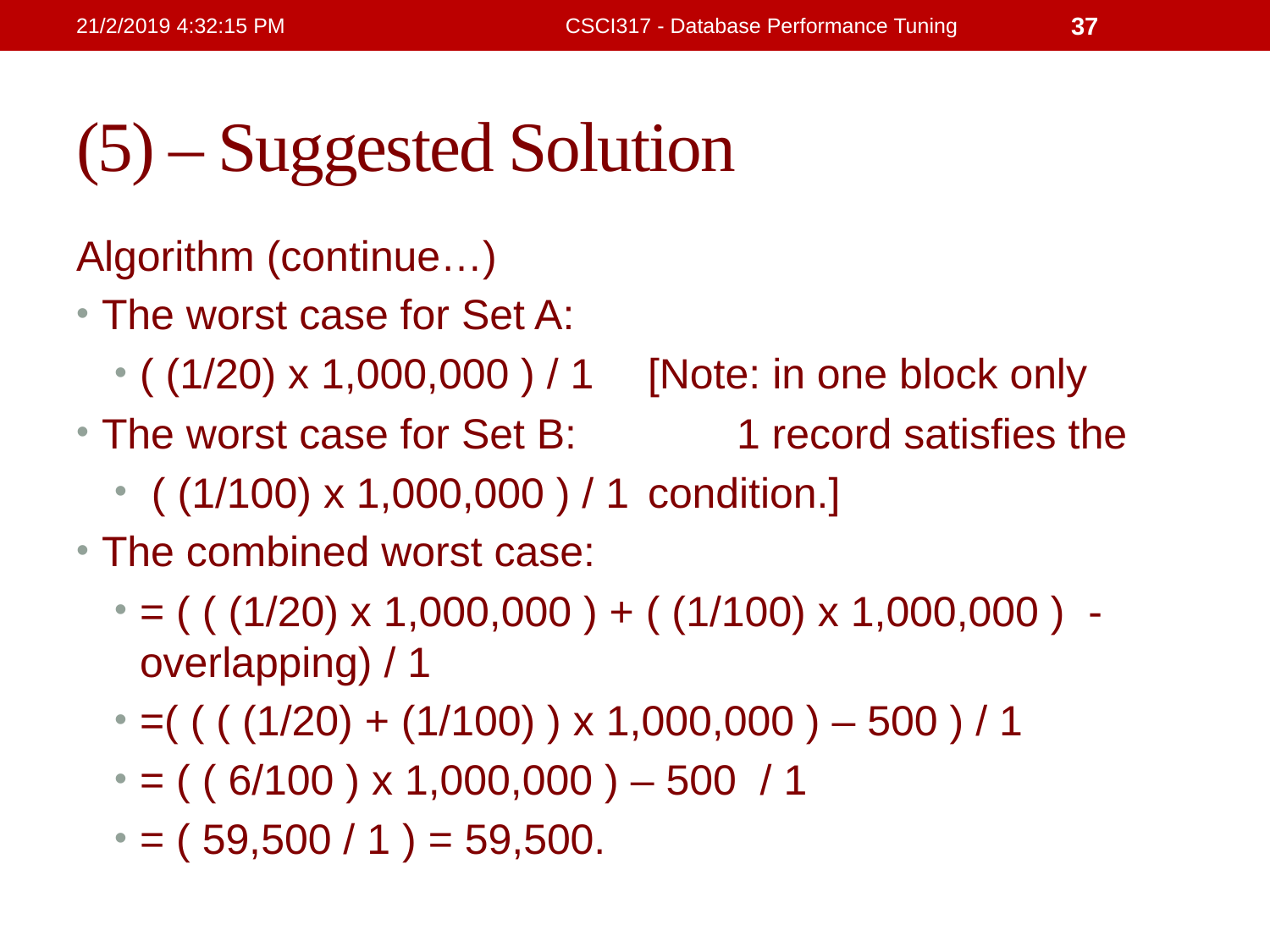

21/2/2019 4:32:15 PM
CSCI317 - Database Performance Tuning
37
# (5) – Suggested Solution
Algorithm (continue…)
The worst case for Set A:
( (1/20) x 1,000,000 ) / 1	[Note: in one block only
The worst case for Set B:		1 record satisfies the
 ( (1/100) x 1,000,000 ) / 1	condition.]
The combined worst case:
= ( ( (1/20) x 1,000,000 ) + ( (1/100) x 1,000,000 )  - overlapping) / 1
=( ( ( (1/20) + (1/100) ) x 1,000,000 ) – 500 ) / 1
= ( ( 6/100 ) x 1,000,000 ) – 500  / 1
= ( 59,500 / 1 ) = 59,500.